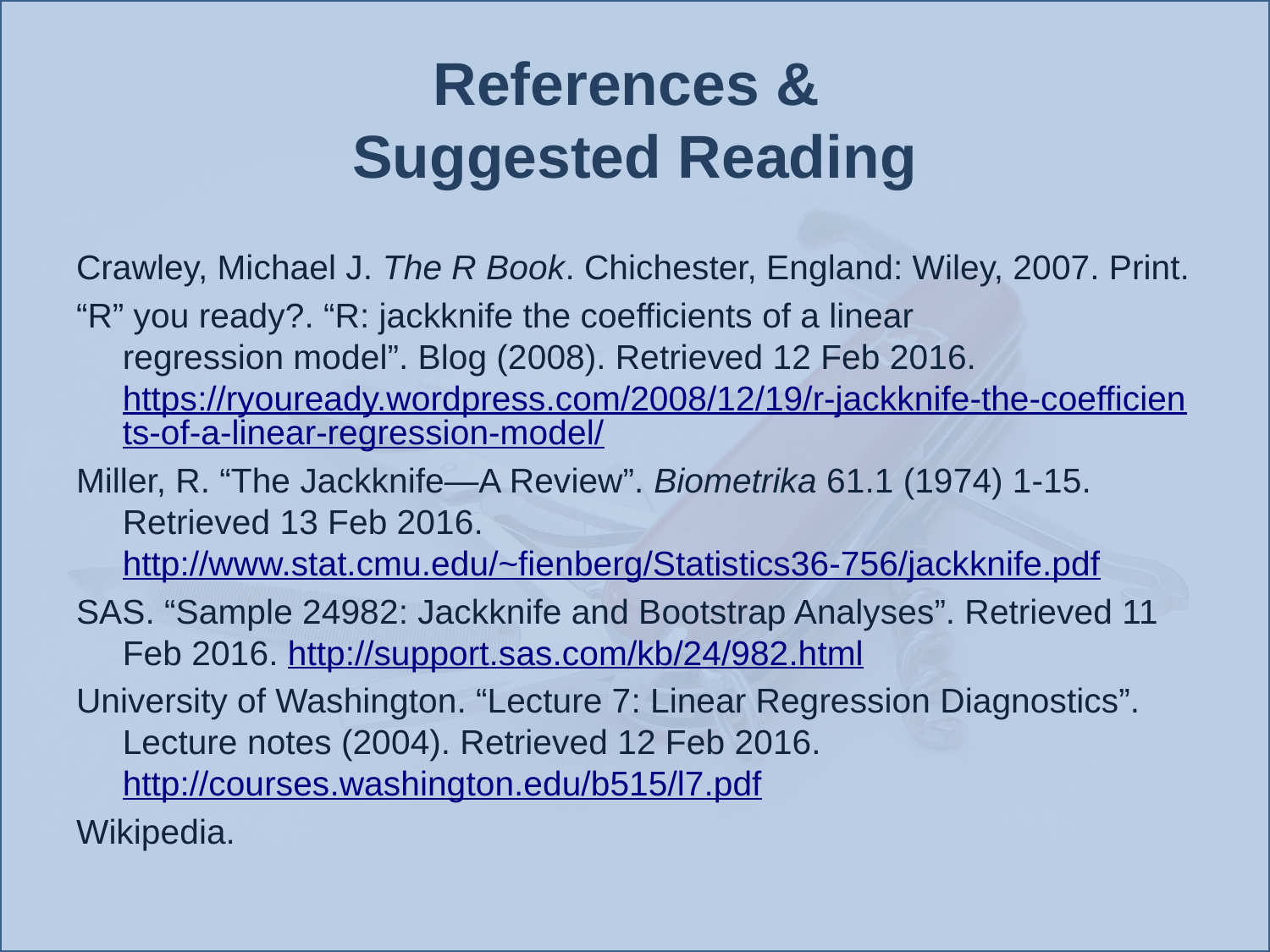

# References & Suggested Reading
Crawley, Michael J. The R Book. Chichester, England: Wiley, 2007. Print.
“R” you ready?. “R: jackknife the coefficients of a linear regression model”. Blog (2008). Retrieved 12 Feb 2016. https://ryouready.wordpress.com/2008/12/19/r-jackknife-the-coefficients-of-a-linear-regression-model/
Miller, R. “The Jackknife—A Review”. Biometrika 61.1 (1974) 1-15. Retrieved 13 Feb 2016. http://www.stat.cmu.edu/~fienberg/Statistics36-756/jackknife.pdf
SAS. “Sample 24982: Jackknife and Bootstrap Analyses”. Retrieved 11 Feb 2016. http://support.sas.com/kb/24/982.html
University of Washington. “Lecture 7: Linear Regression Diagnostics”. Lecture notes (2004). Retrieved 12 Feb 2016. http://courses.washington.edu/b515/l7.pdf
Wikipedia.